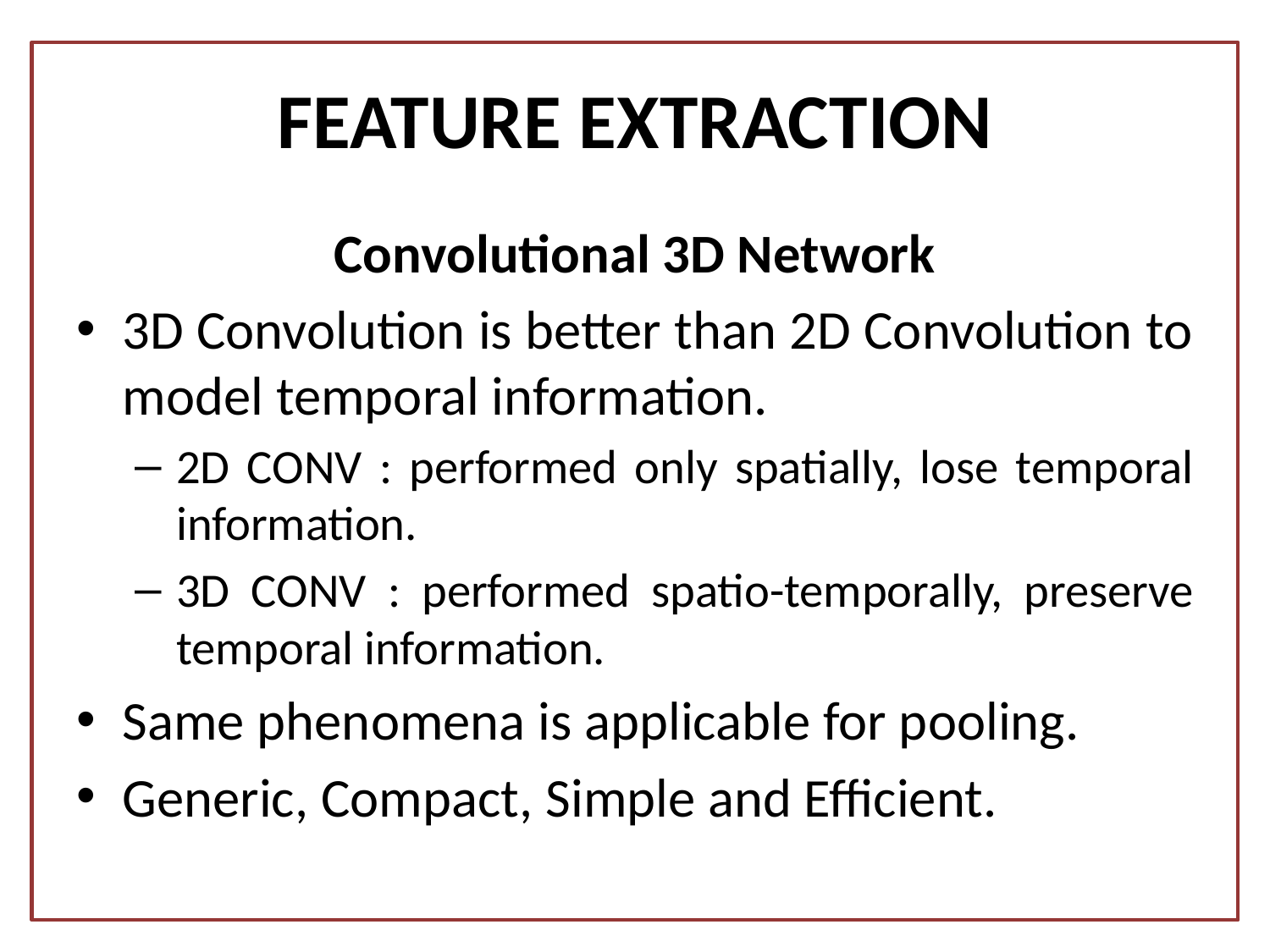

# FEATURE EXTRACTION

Convolutional 3D Network
3D Convolution is better than 2D Convolution to model temporal information.
2D CONV : performed only spatially, lose temporal information.
3D CONV : performed spatio-temporally, preserve temporal information.
Same phenomena is applicable for pooling.
Generic, Compact, Simple and Efficient.